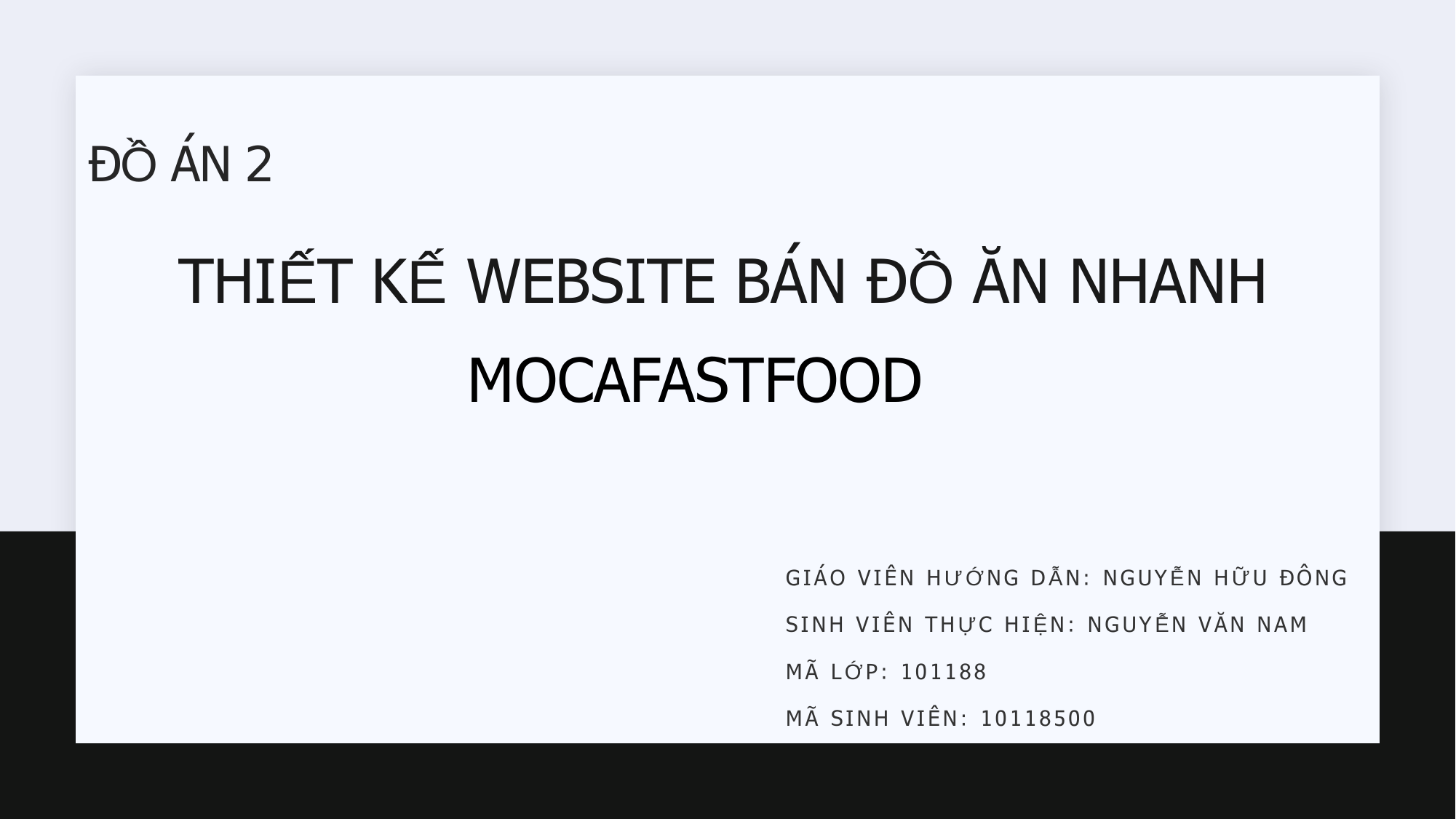

# Đồ án 2
THIẾT KẾ WEBSITE BÁN ĐỒ ĂN NHANH
MOCAFASTFOOD
Giáo viên hướng dẫn: Nguyễn hữu đông
Sinh viên thực hiện: Nguyễn văn nam
Mã lớp: 101188
Mã sinh viên: 10118500